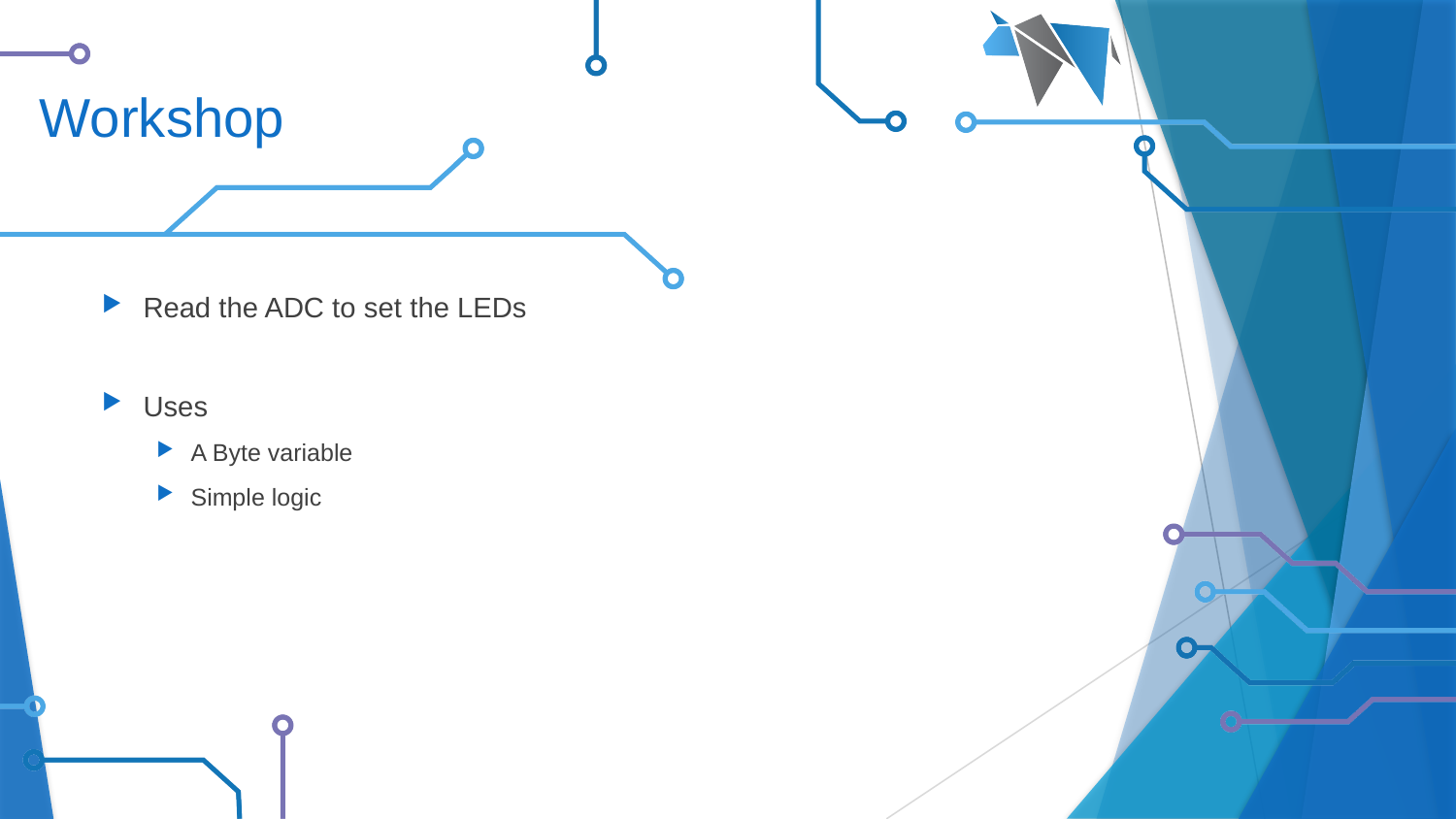

# Workshop
Read the ADC to set the LEDs

Uses
A Byte variable
Simple logic